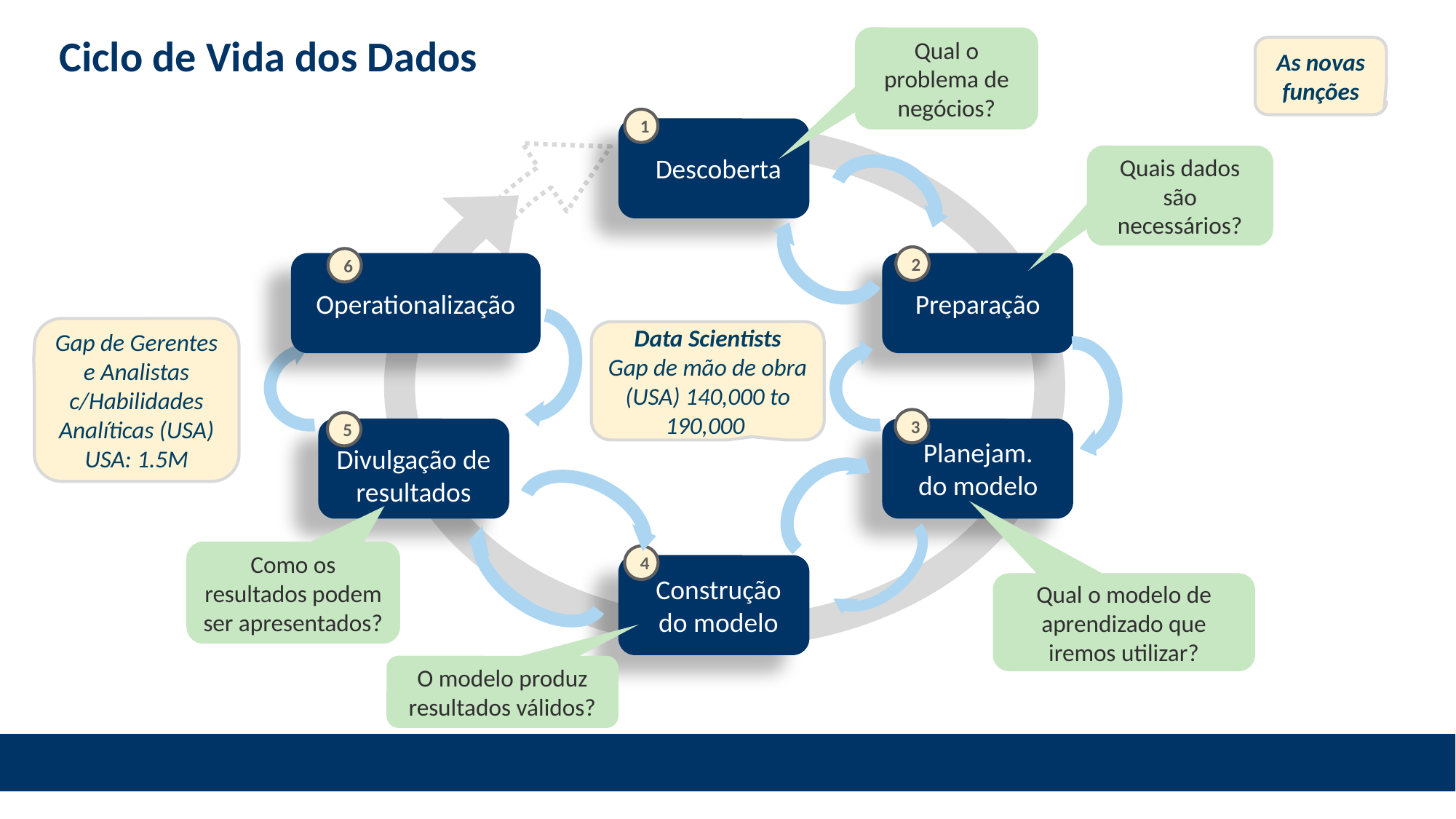

# Ciclo de Vida dos Dados
Qual o problema de negócios?
As novas funções
1

Descoberta

Quais dados são necessários?
2

Preparação
6

Operationalização
Gap de Gerentes e Analistas c/Habilidades Analíticas (USA)
USA: 1.5M
Data Scientists
Gap de mão de obra (USA) 140,000 to 190,000
3

Planejam. do modelo
5

Divulgação de resultados
Como os resultados podem ser apresentados?
4

Construção do modelo
Qual o modelo de aprendizado que iremos utilizar?
O modelo produz resultados válidos?